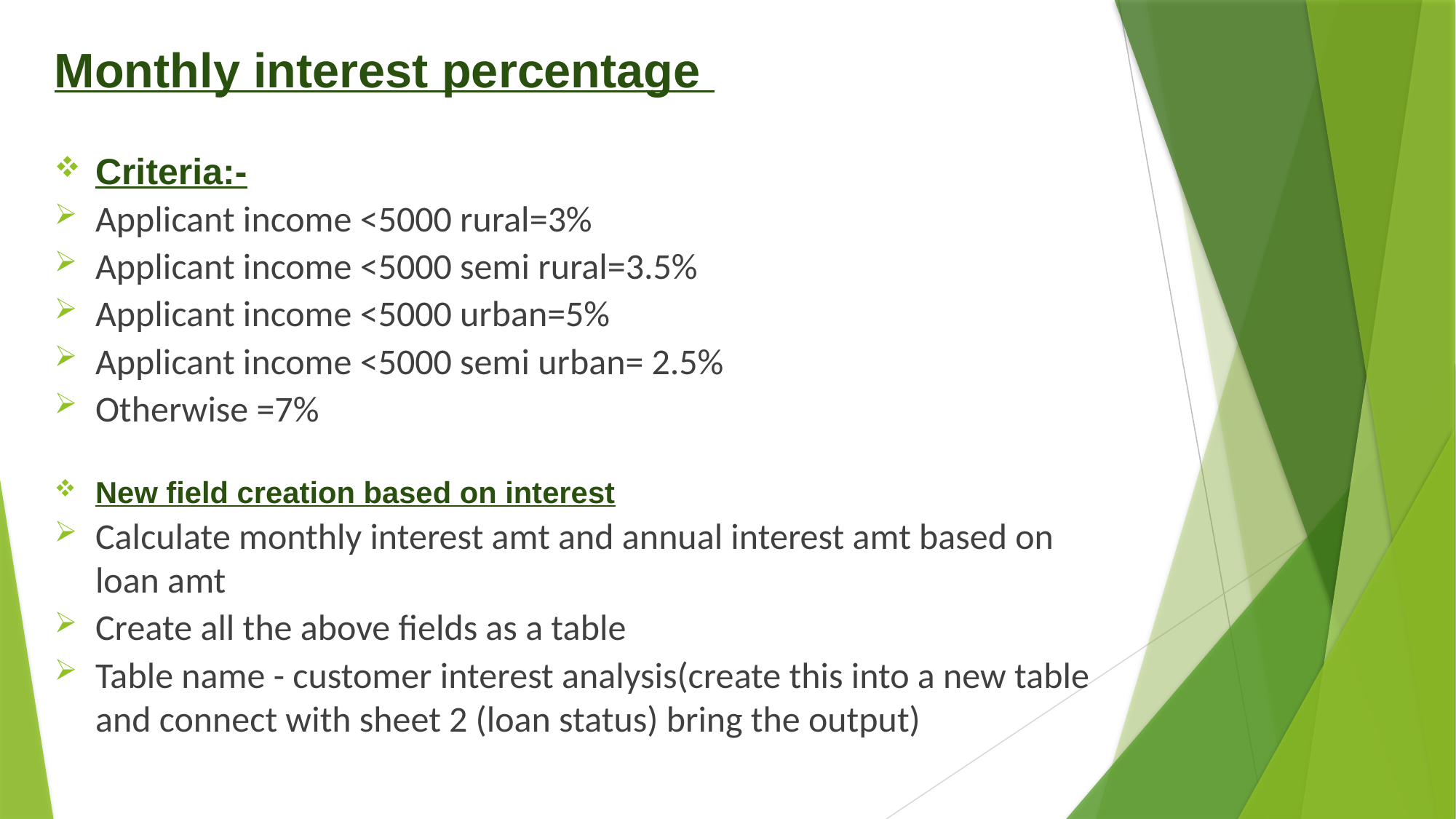

Monthly interest percentage

Criteria:-
Applicant income <5000 rural=3%
Applicant income <5000 semi rural=3.5%
Applicant income <5000 urban=5%
Applicant income <5000 semi urban= 2.5%
Otherwise =7%

New field creation based on interest
Calculate monthly interest amt and annual interest amt based on loan amt
Create all the above fields as a table
Table name - customer interest analysis(create this into a new table and connect with sheet 2 (loan status) bring the output)